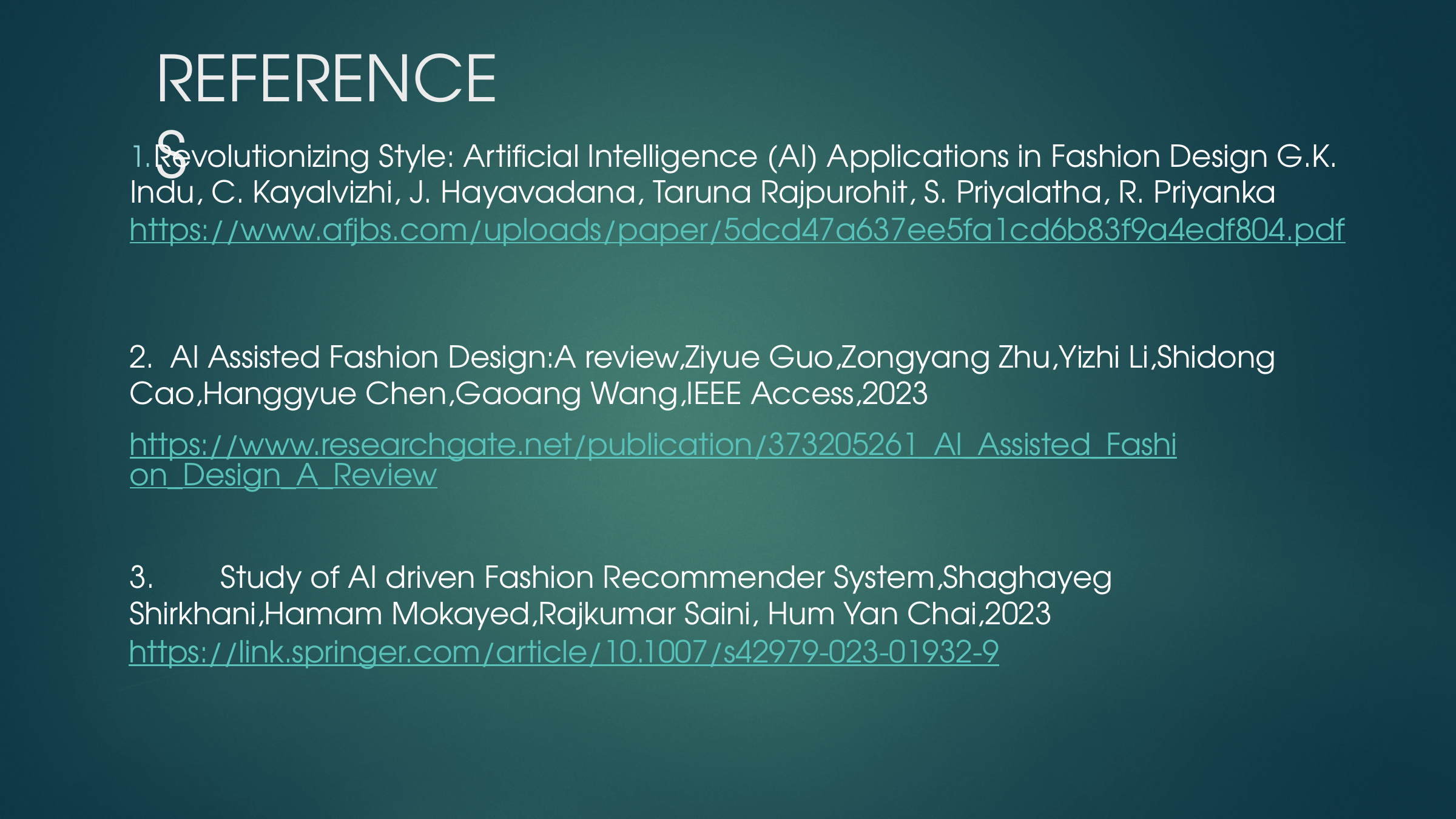

# REFERENCES
	Revolutionizing Style: Artificial Intelligence (AI) Applications in Fashion Design G.K. Indu, C. Kayalvizhi, J. Hayavadana, Taruna Rajpurohit, S. Priyalatha, R. Priyanka
https://www.afjbs.com/uploads/paper/5dcd47a637ee5fa1cd6b83f9a4edf804.pdf

2.  AI Assisted Fashion Design:A review,Ziyue Guo,Zongyang Zhu,Yizhi Li,Shidong Cao,Hanggyue Chen,Gaoang Wang,IEEE Access,2023
https://www.researchgate.net/publication/373205261_AI_Assisted_Fashion_Design_A_Review

3.	Study of AI driven Fashion Recommender System,Shaghayeg Shirkhani,Hamam Mokayed,Rajkumar Saini, Hum Yan Chai,2023
https://link.springer.com/article/10.1007/s42979-023-01932-9